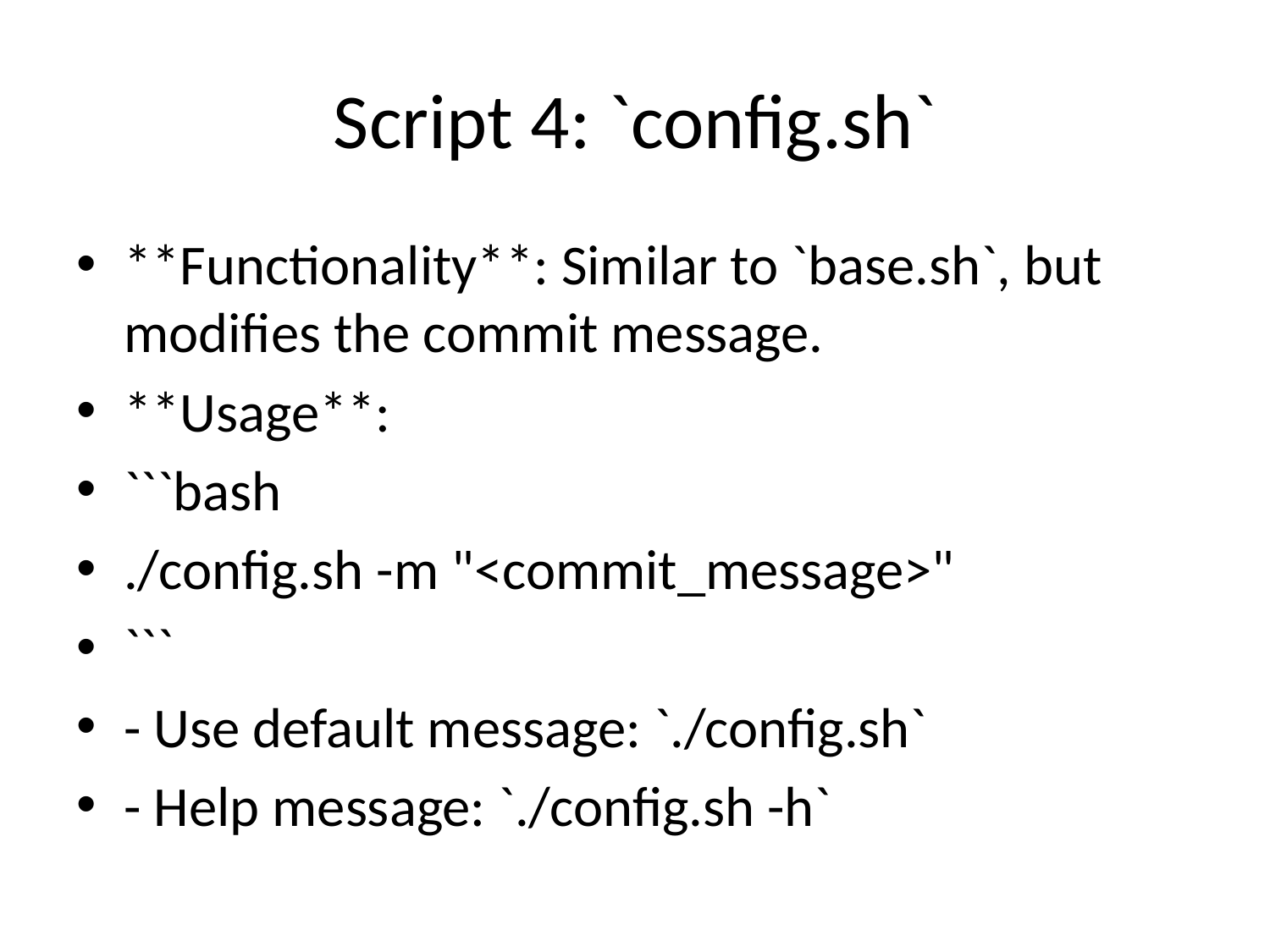

# Script 4: `config.sh`
**Functionality**: Similar to `base.sh`, but modifies the commit message.
**Usage**:
```bash
./config.sh -m "<commit_message>"
```
- Use default message: `./config.sh`
- Help message: `./config.sh -h`